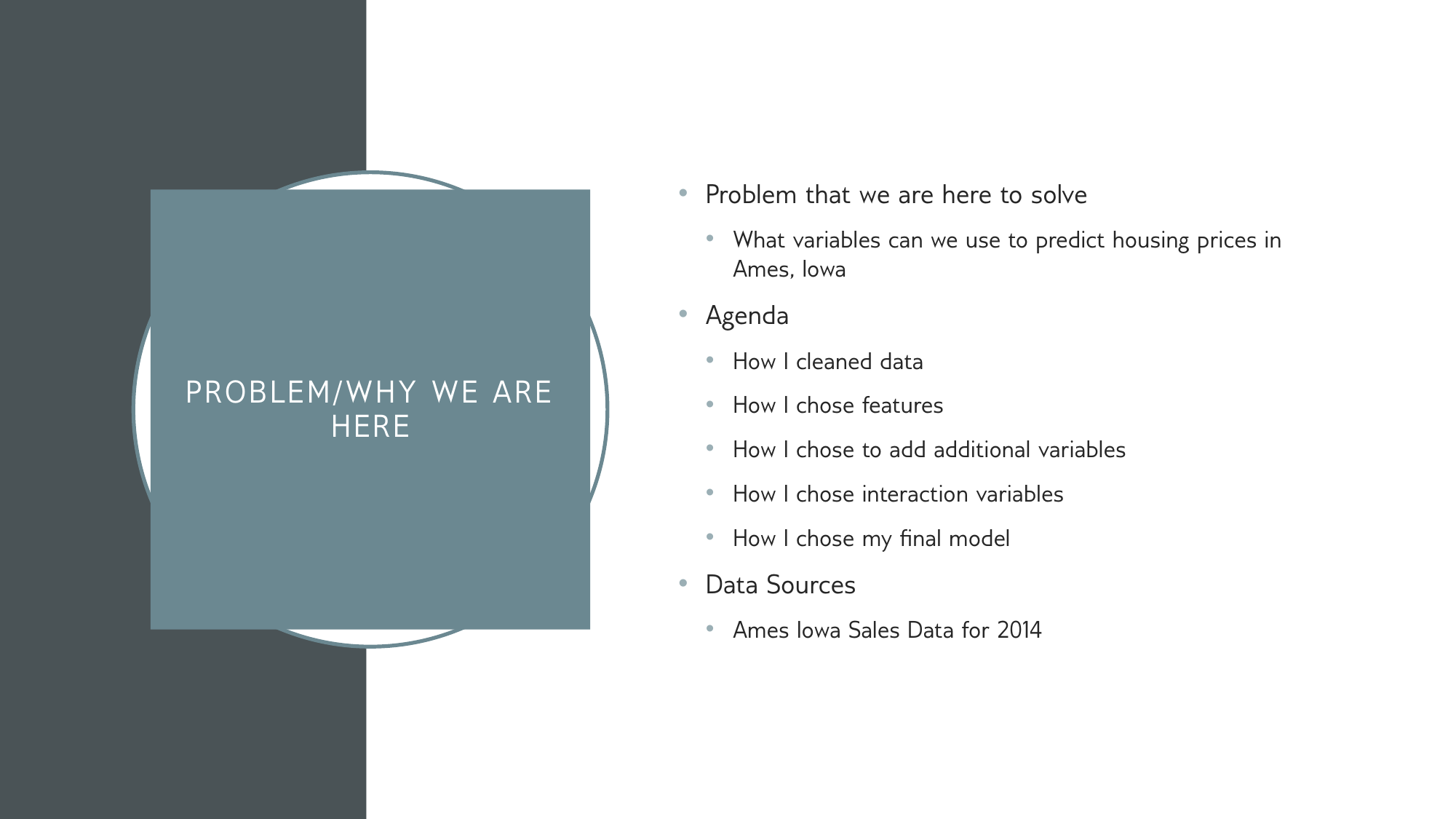

Problem that we are here to solve
What variables can we use to predict housing prices in Ames, Iowa
Agenda
How I cleaned data
How I chose features
How I chose to add additional variables
How I chose interaction variables
How I chose my final model
Data Sources
Ames Iowa Sales Data for 2014

# Problem/why we are here